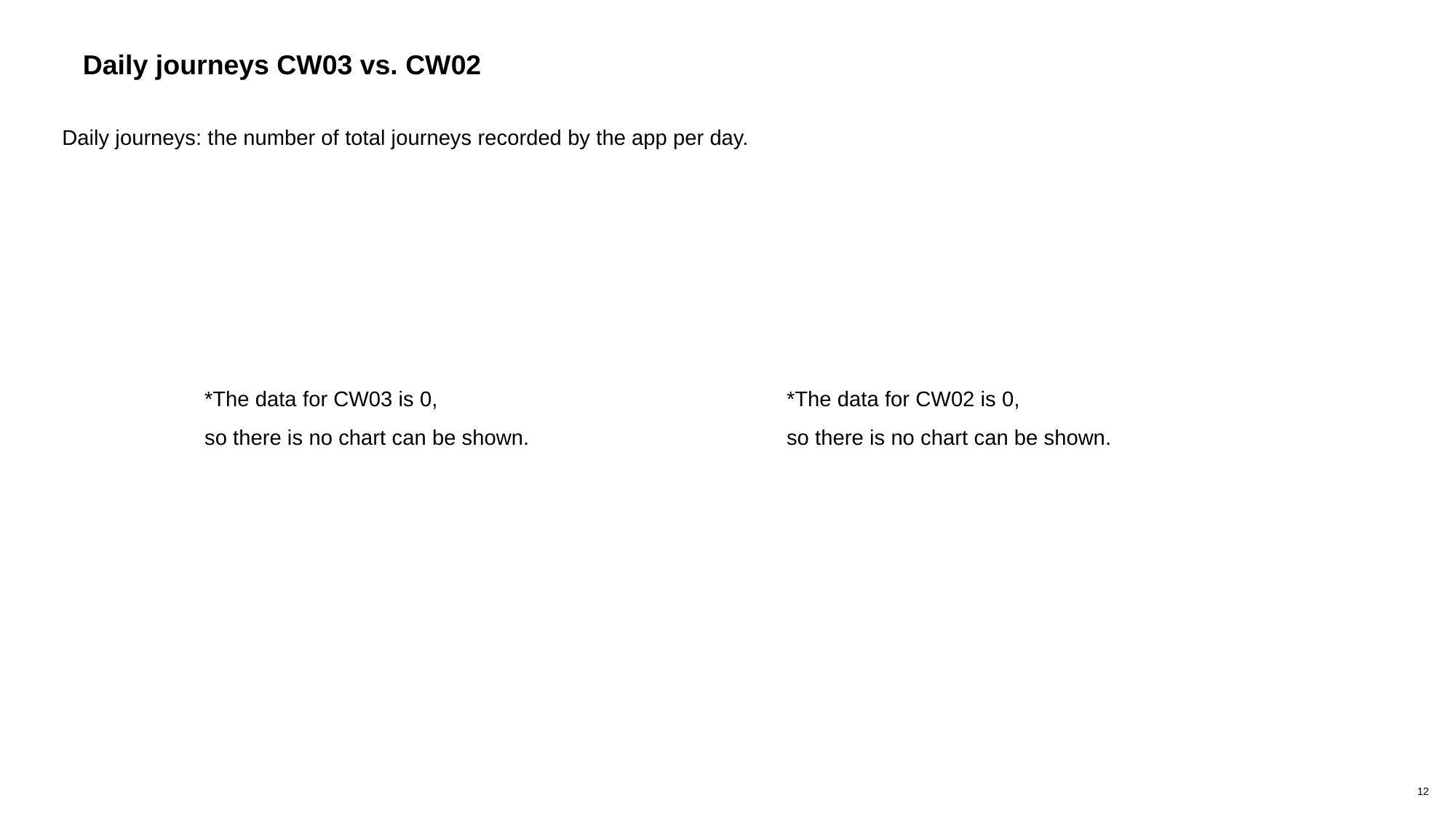

# Daily journeys CW03 vs. CW02
Daily journeys: the number of total journeys recorded by the app per day.
*The data for CW02 is 0,
so there is no chart can be shown.
*The data for CW03 is 0,
so there is no chart can be shown.